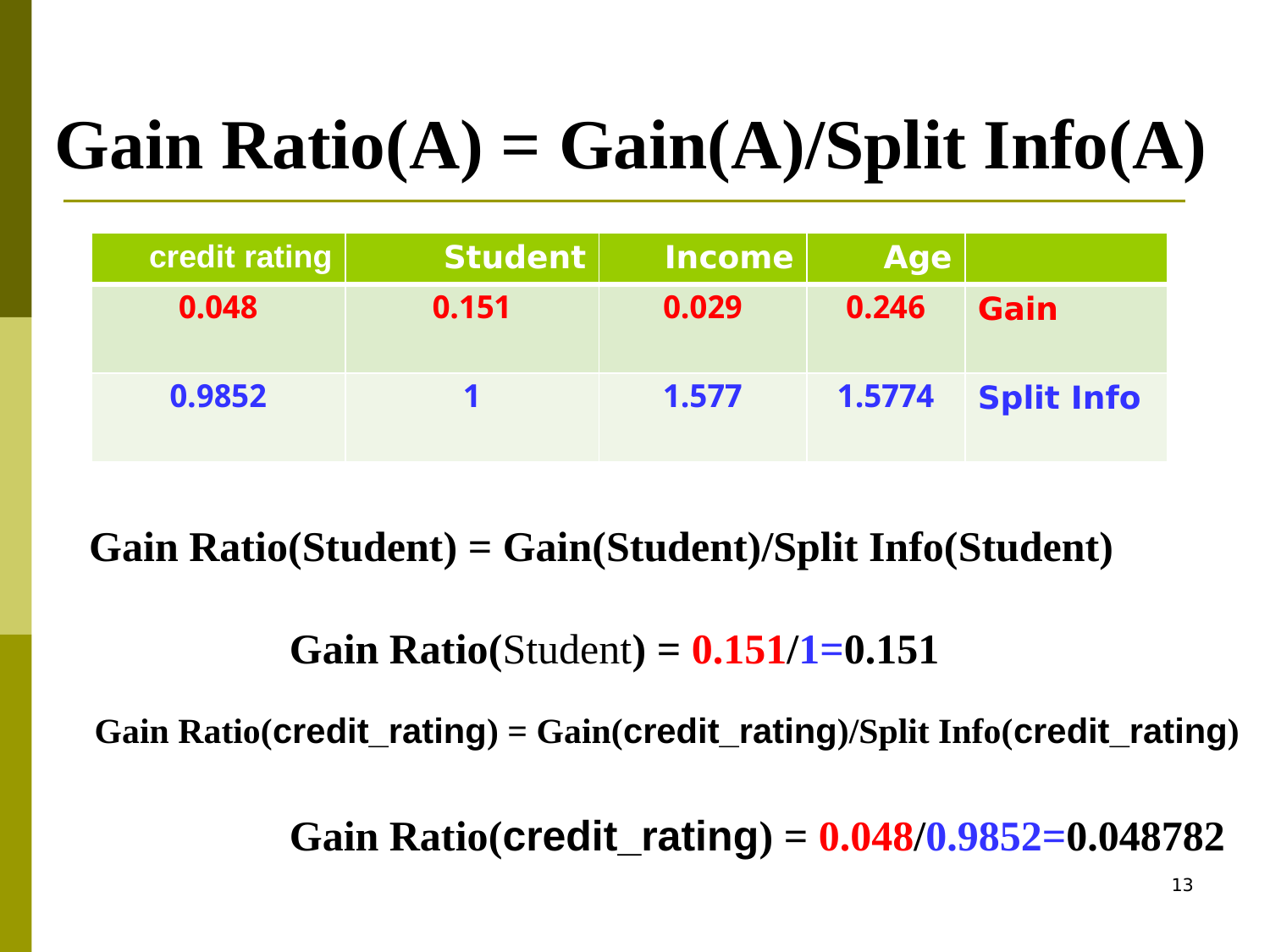

Gain Ratio(A) = Gain(A)/Split Info(A)
| credit rating | Student | Income | Age |  |
| --- | --- | --- | --- | --- |
| 0.048 | 0.151 | 0.029 | 0.246 | Gain |
| 0.9852 | 1 | 1.577 | 1.5774 | Split Info |
Gain Ratio(Student) = Gain(Student)/Split Info(Student)
Gain Ratio(Student) = 0.151/1=0.151
Gain Ratio(credit_rating) = Gain(credit_rating)/Split Info(credit_rating)
Gain Ratio(credit_rating) = 0.048/0.9852=0.048782
13